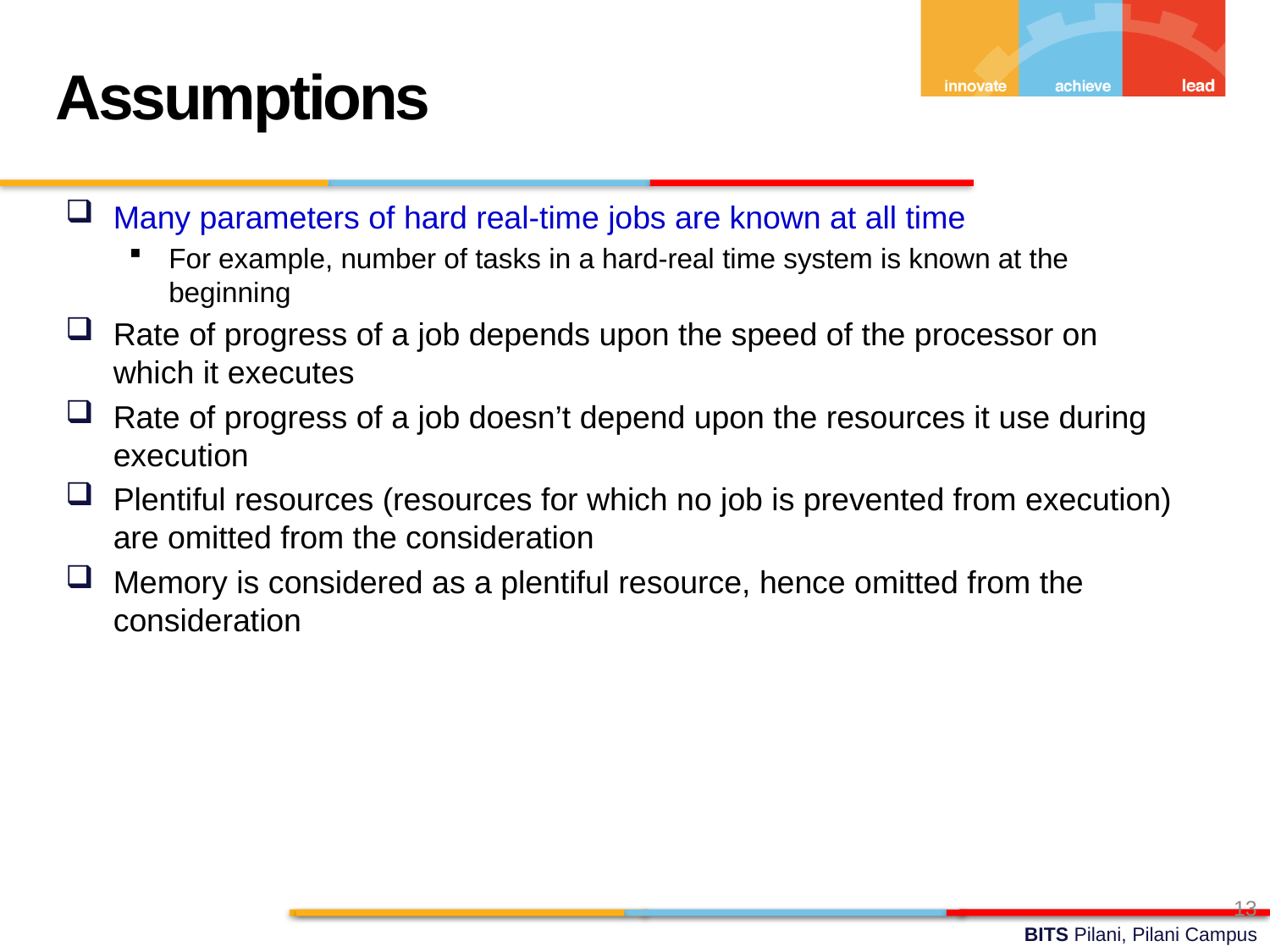

Assumptions
Many parameters of hard real-time jobs are known at all time
For example, number of tasks in a hard-real time system is known at the beginning
Rate of progress of a job depends upon the speed of the processor on which it executes
Rate of progress of a job doesn’t depend upon the resources it use during execution
Plentiful resources (resources for which no job is prevented from execution) are omitted from the consideration
Memory is considered as a plentiful resource, hence omitted from the consideration

13